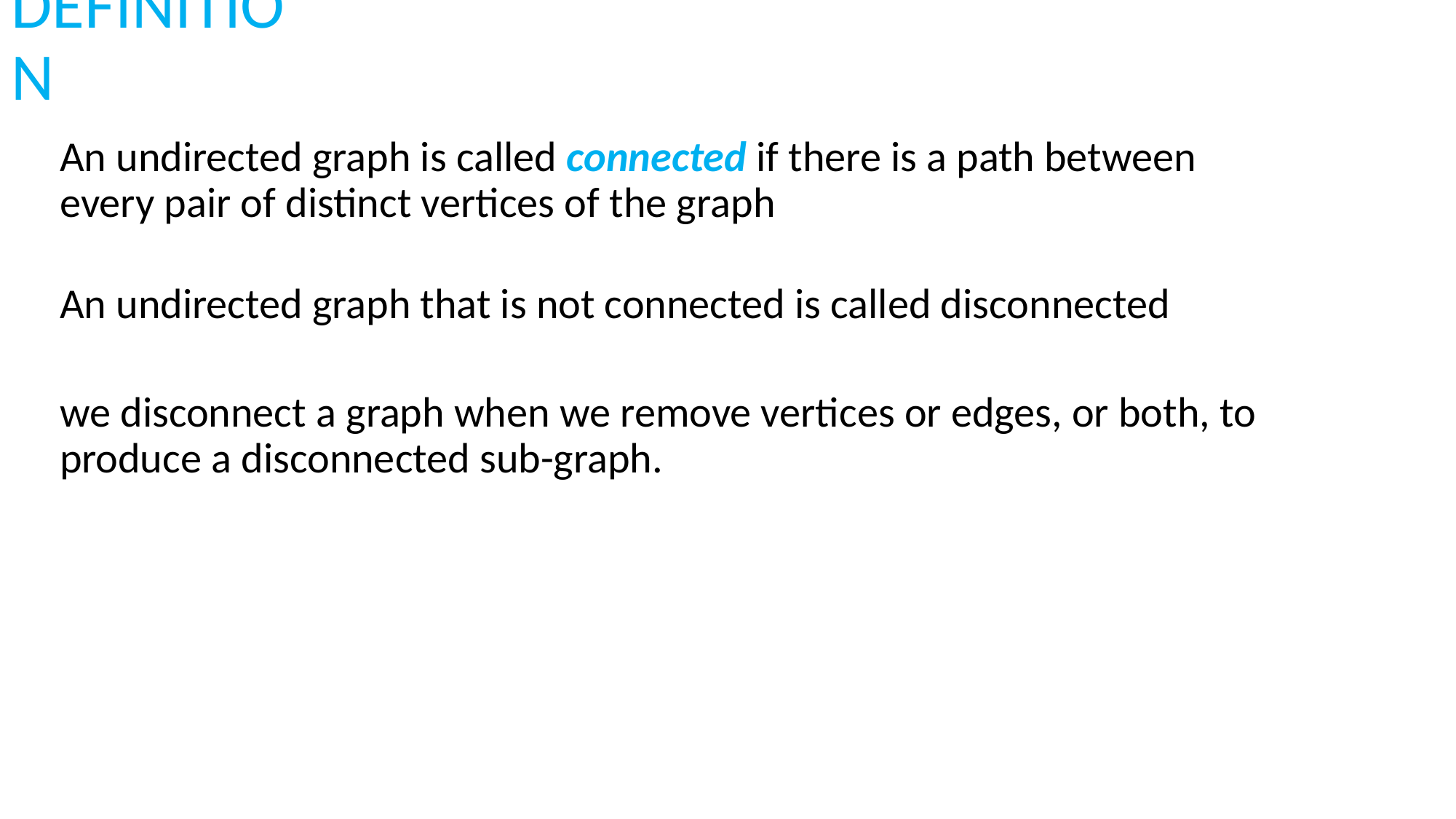

# DEFINITION
An undirected graph is called connected if there is a path between every pair of distinct vertices of the graph
An undirected graph that is not connected is called disconnected
we disconnect a graph when we remove vertices or edges, or both, to produce a disconnected sub-graph.